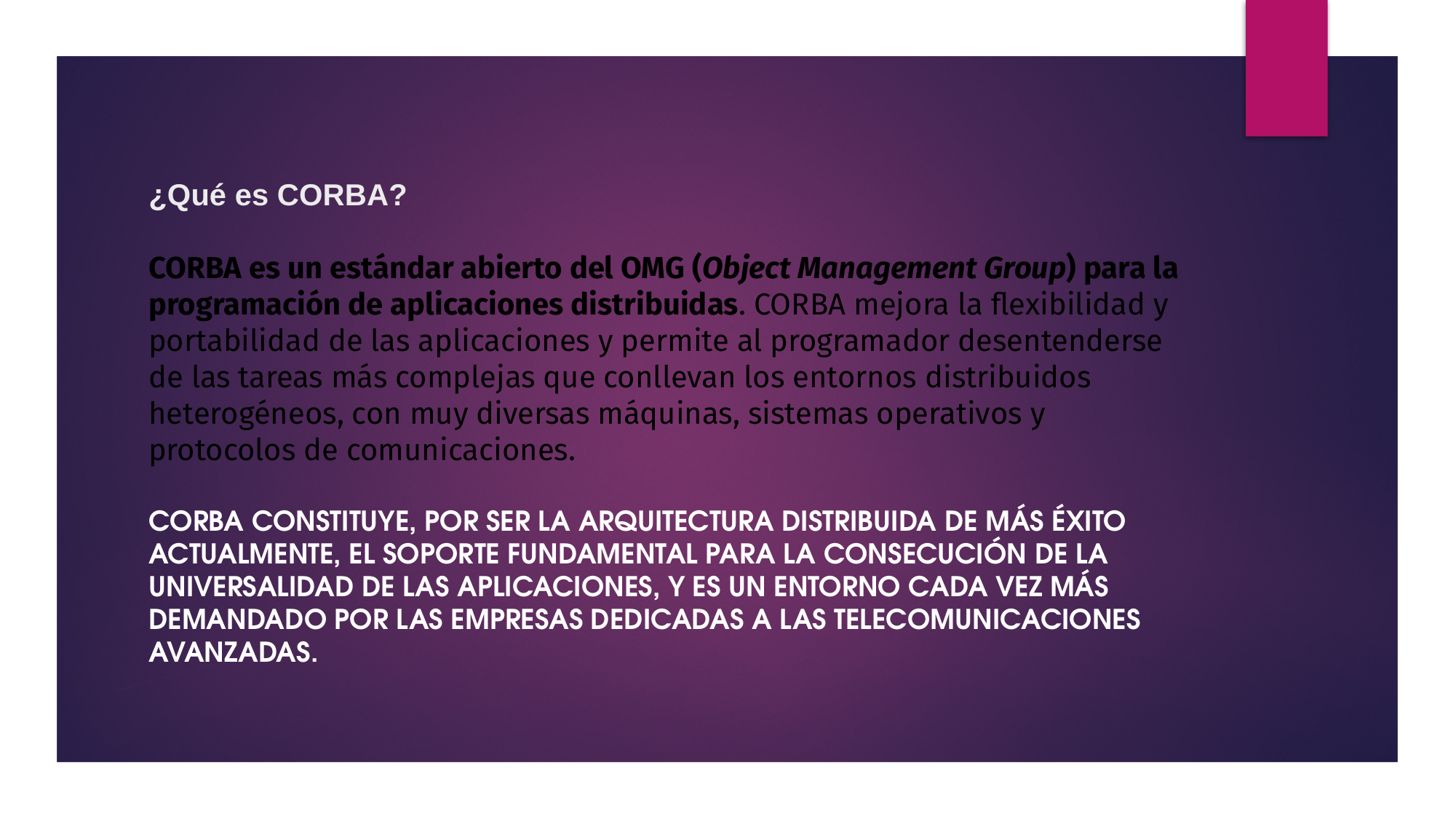

# ¿Qué es CORBA? CORBA es un estándar abierto del OMG (Object Management Group) para la programación de aplicaciones distribuidas. CORBA mejora la flexibilidad y portabilidad de las aplicaciones y permite al programador desentenderse de las tareas más complejas que conllevan los entornos distribuidos heterogéneos, con muy diversas máquinas, sistemas operativos y protocolos de comunicaciones.
CORBA constituye, por ser la arquitectura distribuida de más éxito actualmente, el soporte fundamental para la consecución de la universalidad de las aplicaciones, y es un entorno cada vez más demandado por las empresas dedicadas a las telecomunicaciones avanzadas.